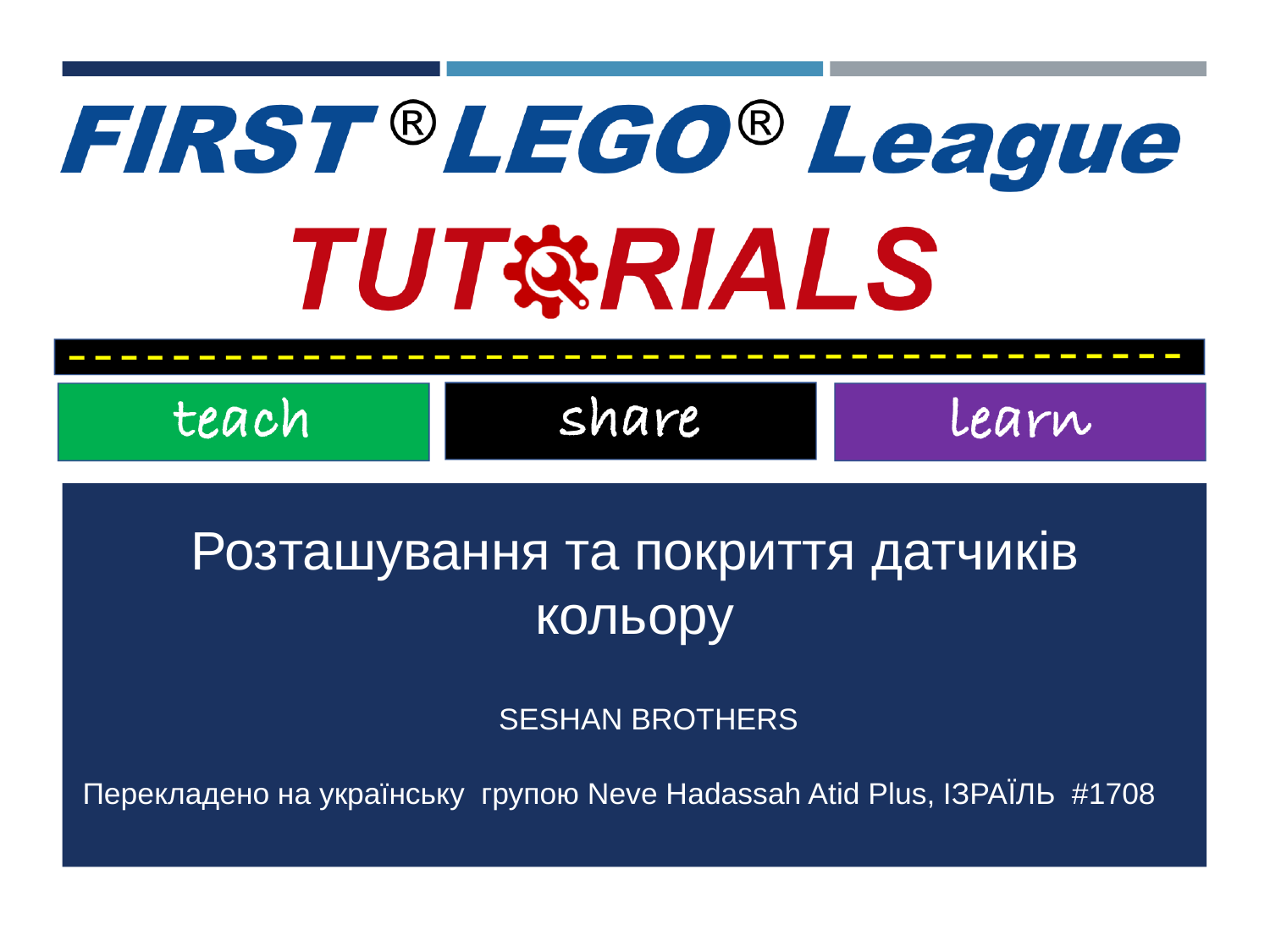

# Розташування та покриття датчиків кольору
SESHAN BROTHERS

Перекладено на українську  групою Neve Hadassah Atid Plus, ІЗРАЇЛЬ  #1708